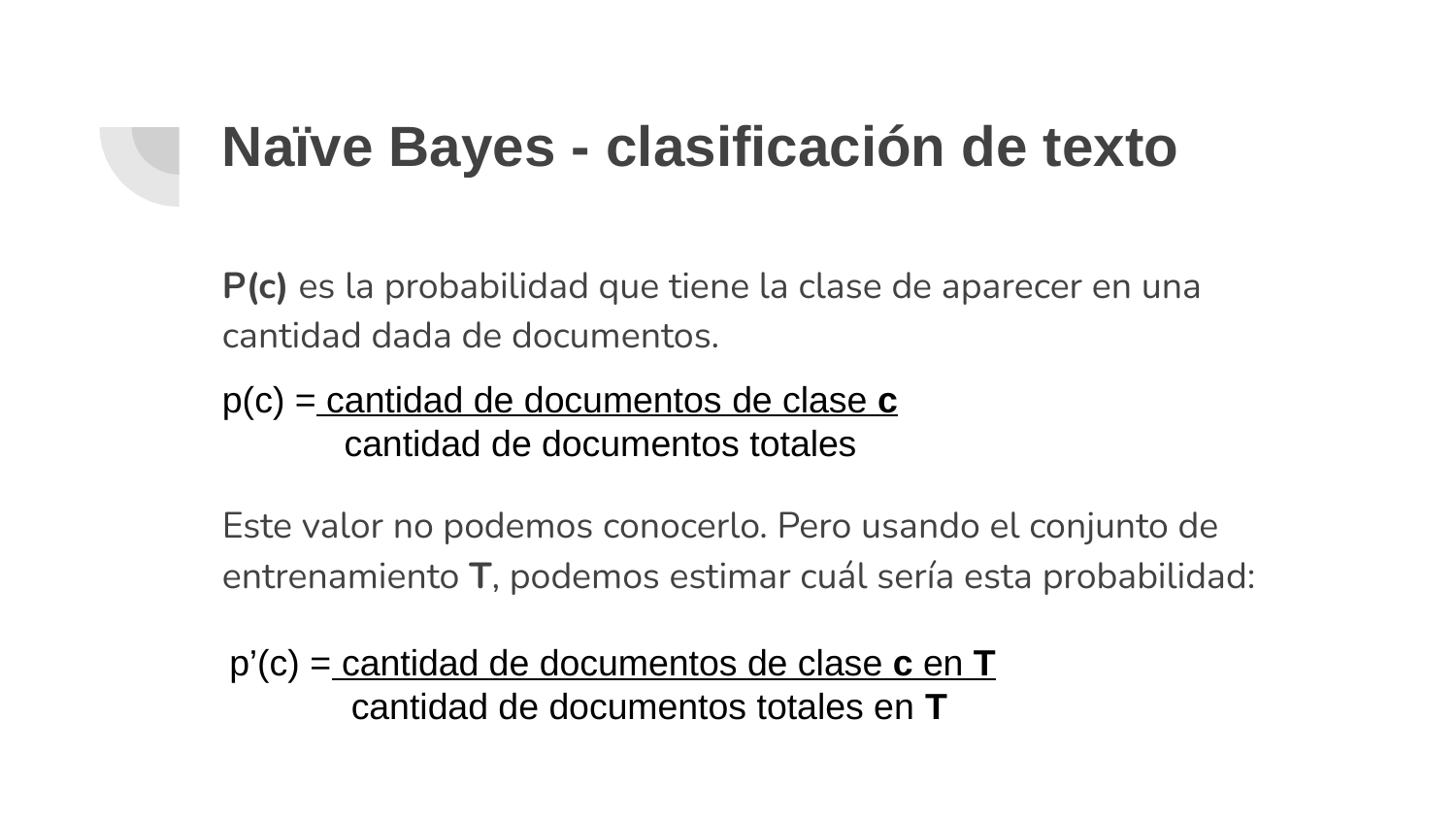

# Naïve Bayes - clasificación de texto
P(c) es la probabilidad que tiene la clase de aparecer en una cantidad dada de documentos.

p(c) = cantidad de documentos de clase c
            cantidad de documentos totales
Este valor no podemos conocerlo. Pero usando el conjunto de entrenamiento T, podemos estimar cuál sería esta probabilidad:
p’(c) = cantidad de documentos de clase c en T
            cantidad de documentos totales en T